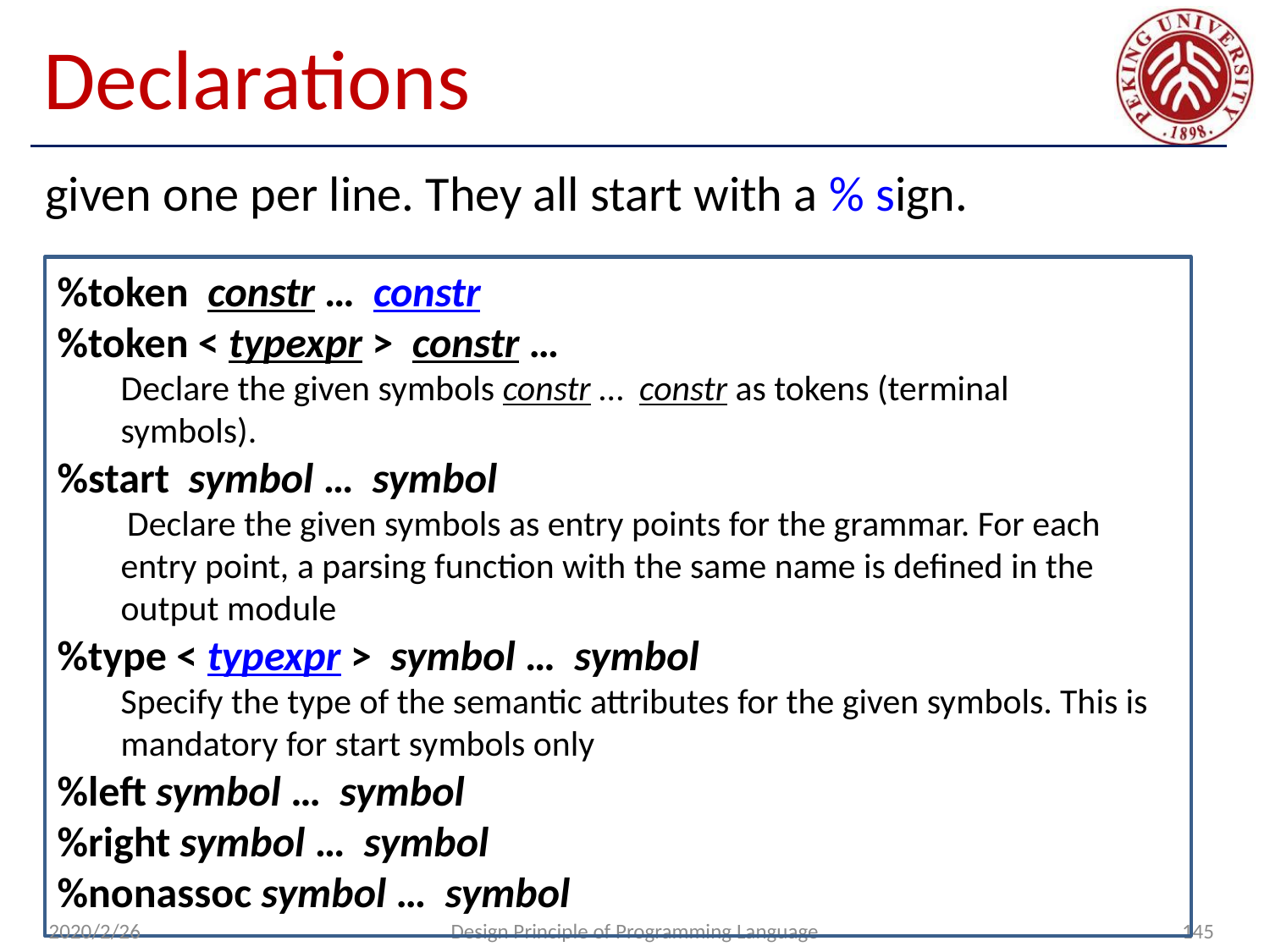

# Declarations
given one per line. They all start with a % sign.

%token  constr …  constr
%token < typexpr >  constr …
Declare the given symbols constr …  constr as tokens (terminal symbols).
%start  symbol …  symbol
 Declare the given symbols as entry points for the grammar. For each entry point, a parsing function with the same name is defined in the output module
%type < typexpr >  symbol …  symbol
Specify the type of the semantic attributes for the given symbols. This is mandatory for start symbols only
%left symbol …  symbol
%right symbol …  symbol
%nonassoc symbol …  symbol
2020/2/26
Design Principle of Programming Language
145